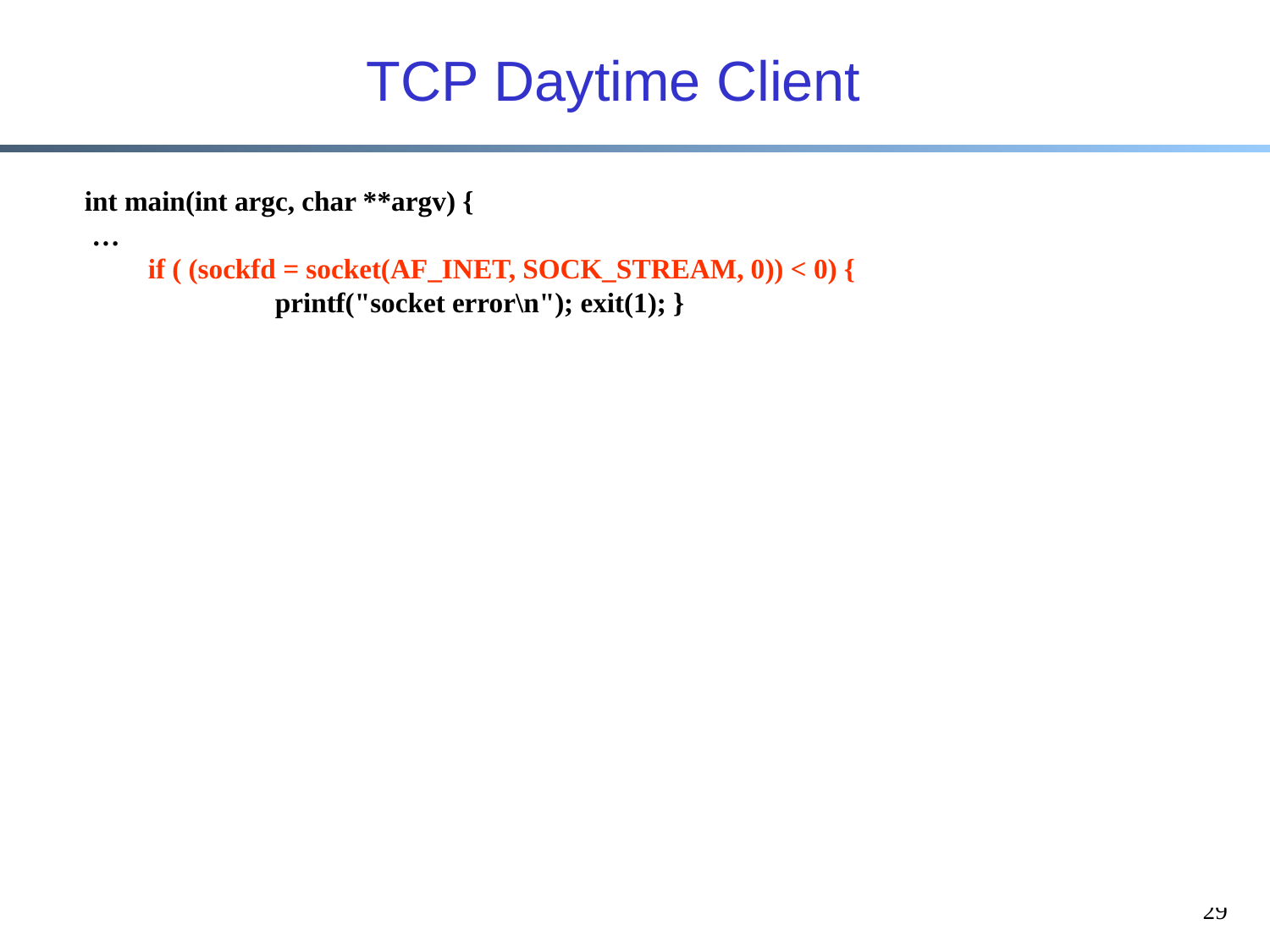

# TCP Daytime Client
int main(int argc, char **argv) {
 …
if ( (sockfd = socket(AF_INET, SOCK_STREAM, 0)) < 0) {
	printf("socket error\n"); exit(1); }

bzero(&servaddr, sizeof(servaddr));
servaddr.sin_family = AF_INET;
servaddr.sin_port = htons(DAYTIME_PORT); /* daytime server */

if (inet_pton(AF_INET, argv[1], &servaddr.sin_addr) <= 0) {
	printf("inet_pton error for %s\n", argv[1]); exit(1); }

if (connect(sockfd, (struct sockaddr *) &servaddr, sizeof(servaddr)) < 0) {
	printf("connect error\n"); exit(1); }

while ( (n = read(sockfd, recvline, MAXLINE)) > 0) {
recvline[n] = 0; /* null terminate */
if (fputs(recvline, stdout) == EOF) {
      printf("fputs error\n"); exit(1); }
}
}

Inet_pton: presentation to network. Converts character string argv[1] into network address structure in AF_INET address family, then copies network address structure to servaddr.

29